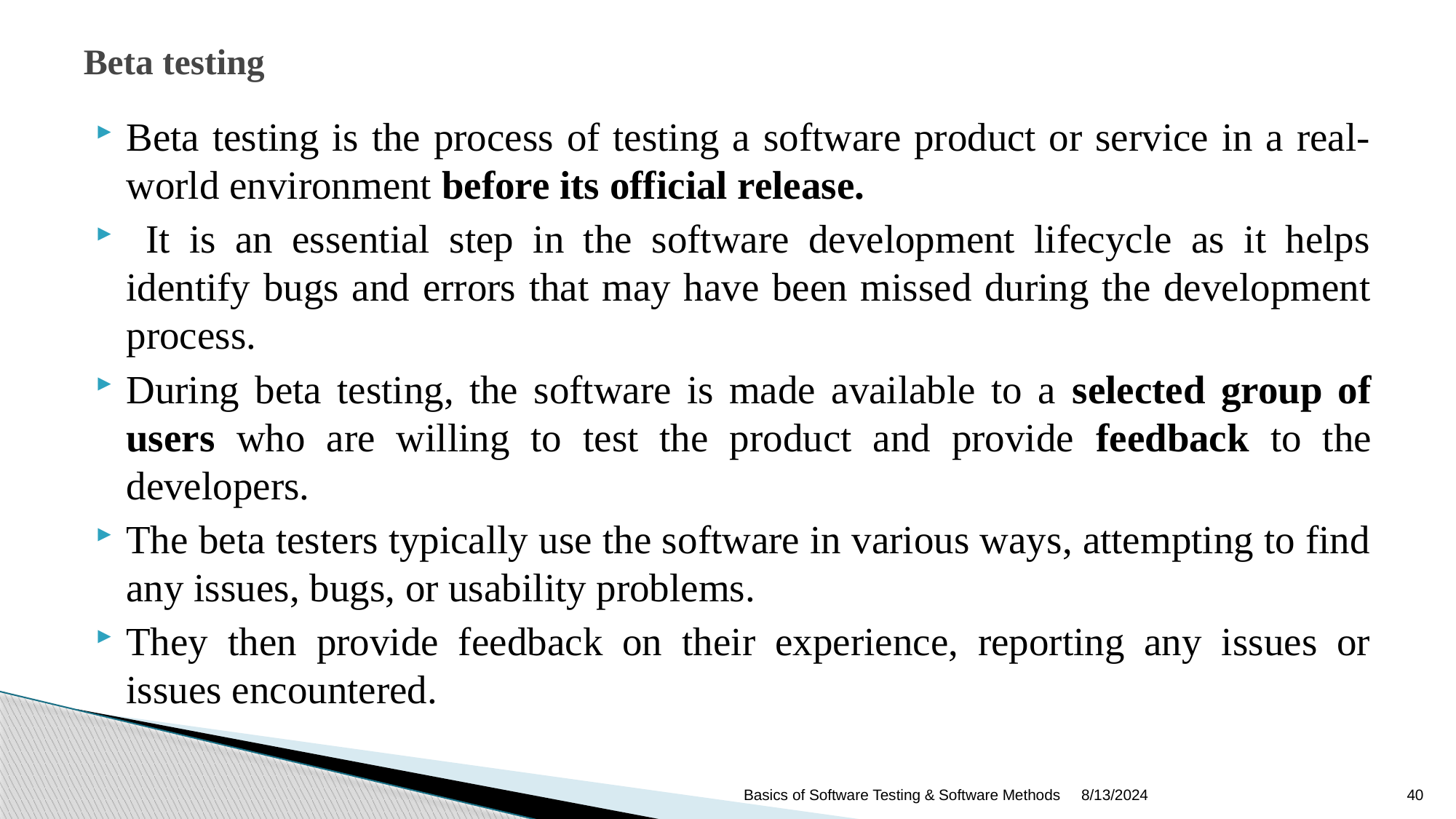

# Beta testing
Beta testing is the process of testing a software product or service in a real-world environment before its official release.
 It is an essential step in the software development lifecycle as it helps identify bugs and errors that may have been missed during the development process.
During beta testing, the software is made available to a selected group of users who are willing to test the product and provide feedback to the developers.
The beta testers typically use the software in various ways, attempting to find any issues, bugs, or usability problems.
They then provide feedback on their experience, reporting any issues or issues encountered.

8/13/2024
Basics of Software Testing & Software Methods
40